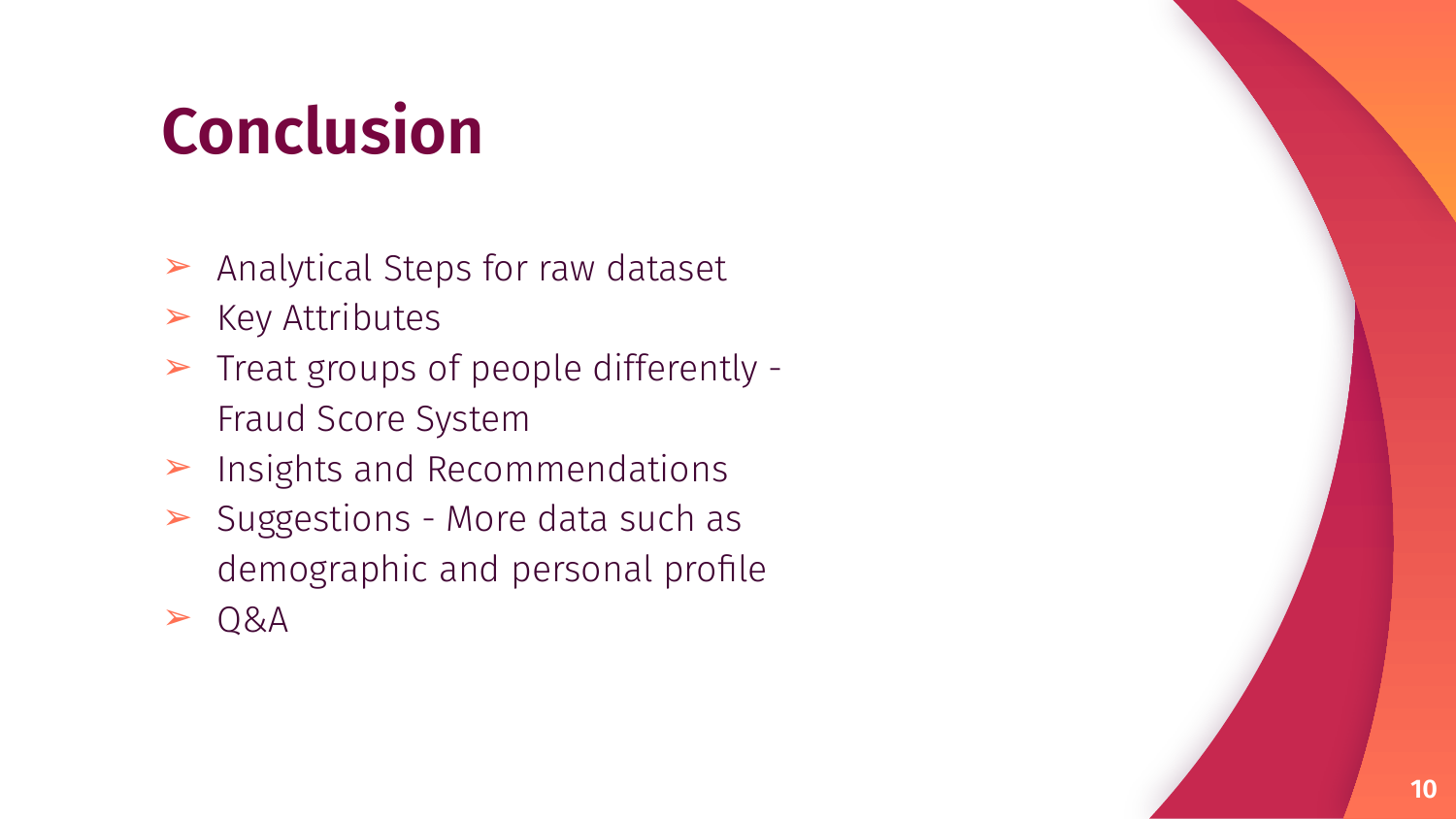

# Conclusion
Analytical Steps for raw dataset
Key Attributes
Treat groups of people differently - Fraud Score System
Insights and Recommendations
Suggestions - More data such as demographic and personal profile
Q&A

10